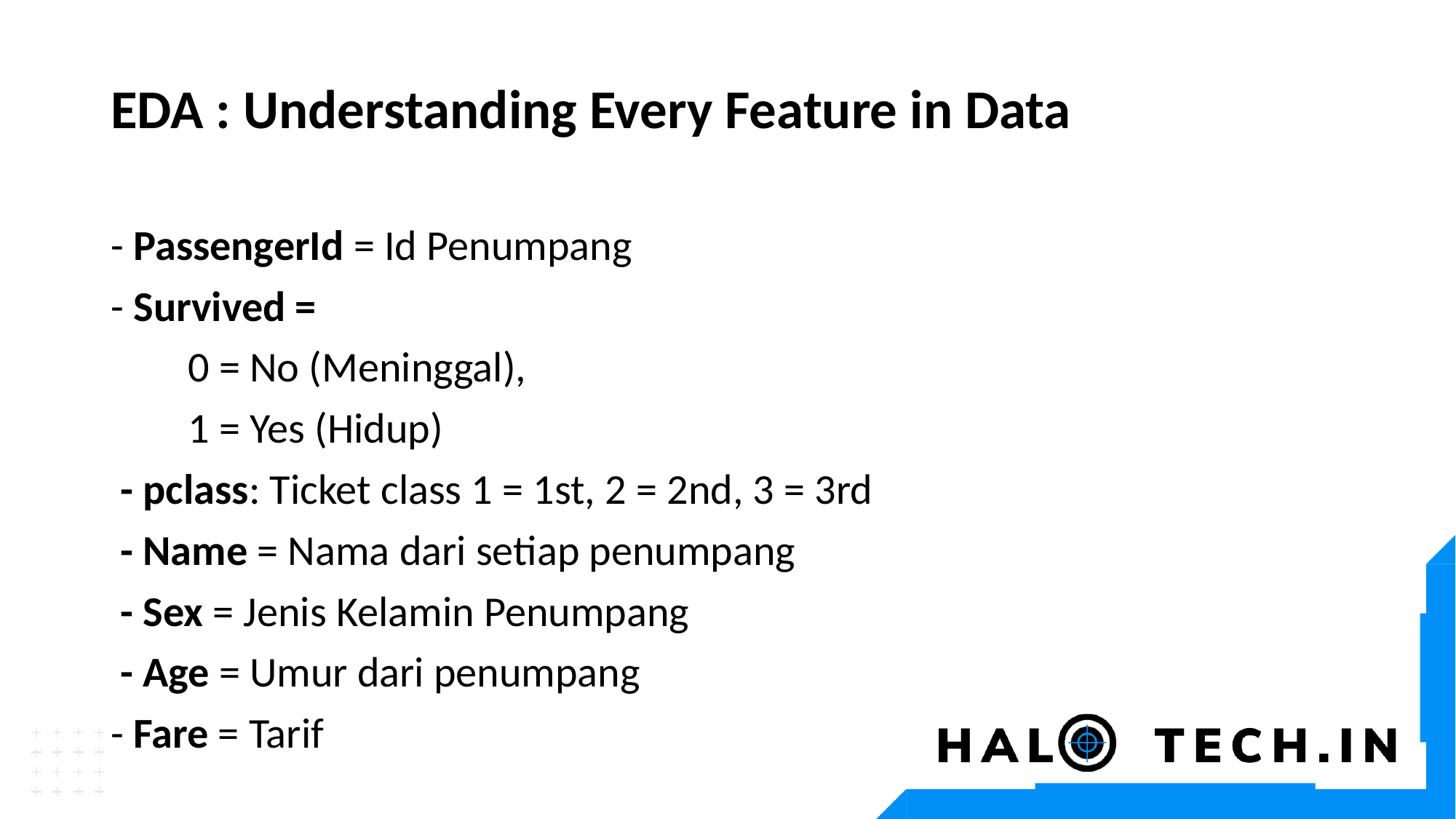

# EDA : Understanding Every Feature in Data
- PassengerId = Id Penumpang
- Survived =
        0 = No (Meninggal),
        1 = Yes (Hidup)
 - pclass: Ticket class 1 = 1st, 2 = 2nd, 3 = 3rd
 - Name = Nama dari setiap penumpang
 - Sex = Jenis Kelamin Penumpang
 - Age = Umur dari penumpang
- Fare = Tarif